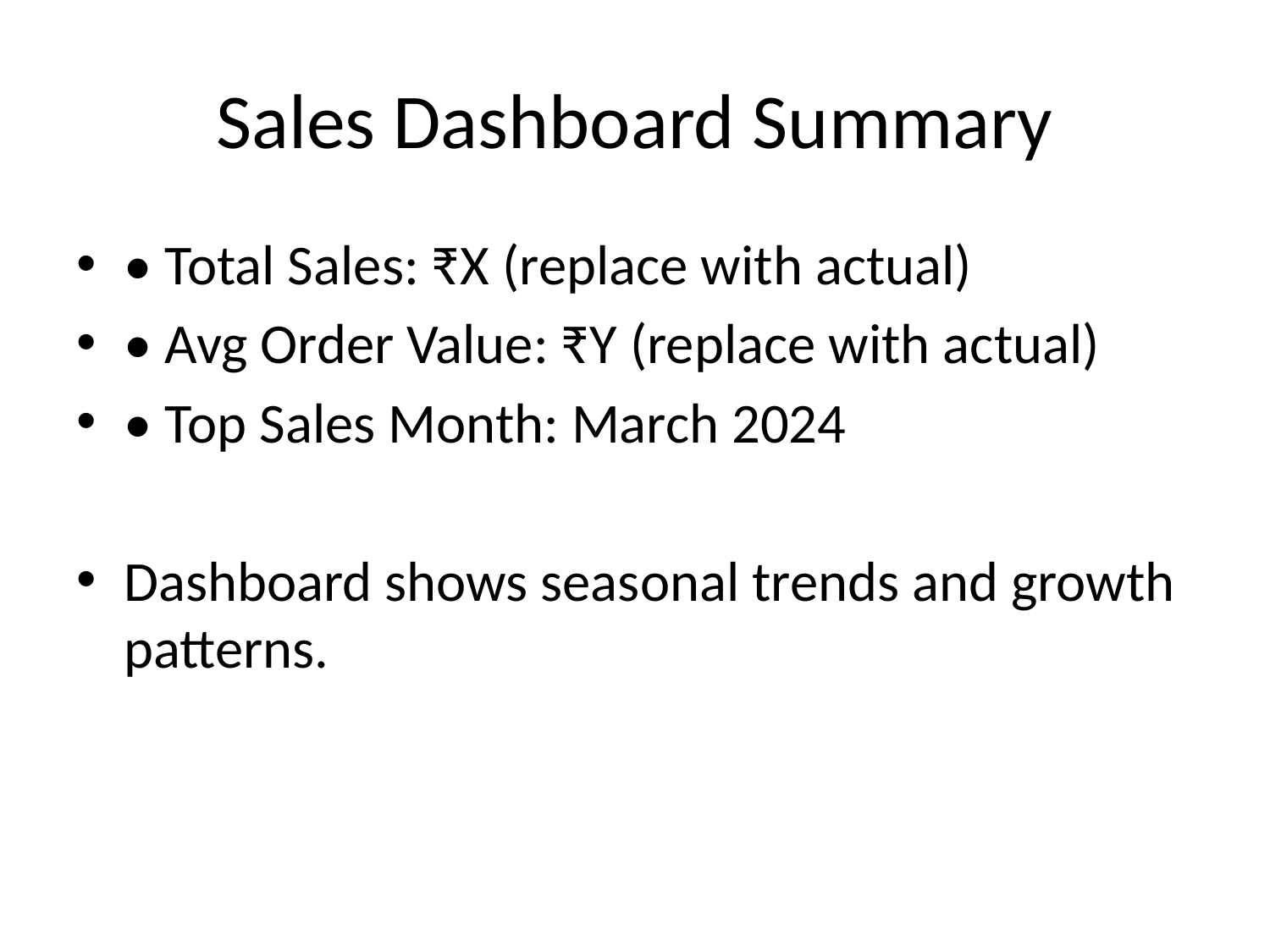

# Sales Dashboard Summary
• Total Sales: ₹X (replace with actual)
• Avg Order Value: ₹Y (replace with actual)
• Top Sales Month: March 2024

Dashboard shows seasonal trends and growth patterns.